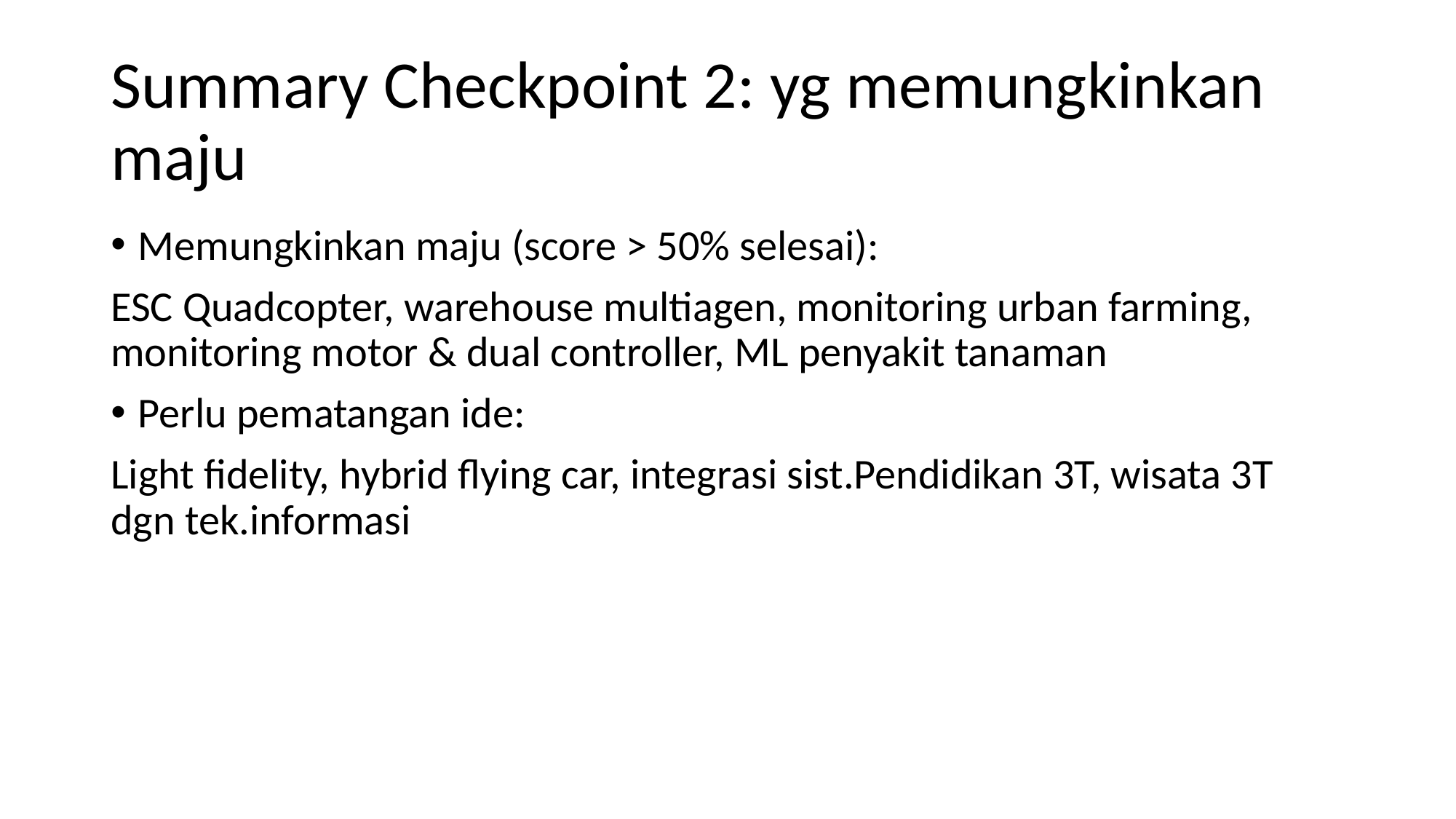

# Summary Checkpoint 2: yg memungkinkan maju
Memungkinkan maju (score > 50% selesai):
ESC Quadcopter, warehouse multiagen, monitoring urban farming, monitoring motor & dual controller, ML penyakit tanaman
Perlu pematangan ide:
Light fidelity, hybrid flying car, integrasi sist.Pendidikan 3T, wisata 3T dgn tek.informasi